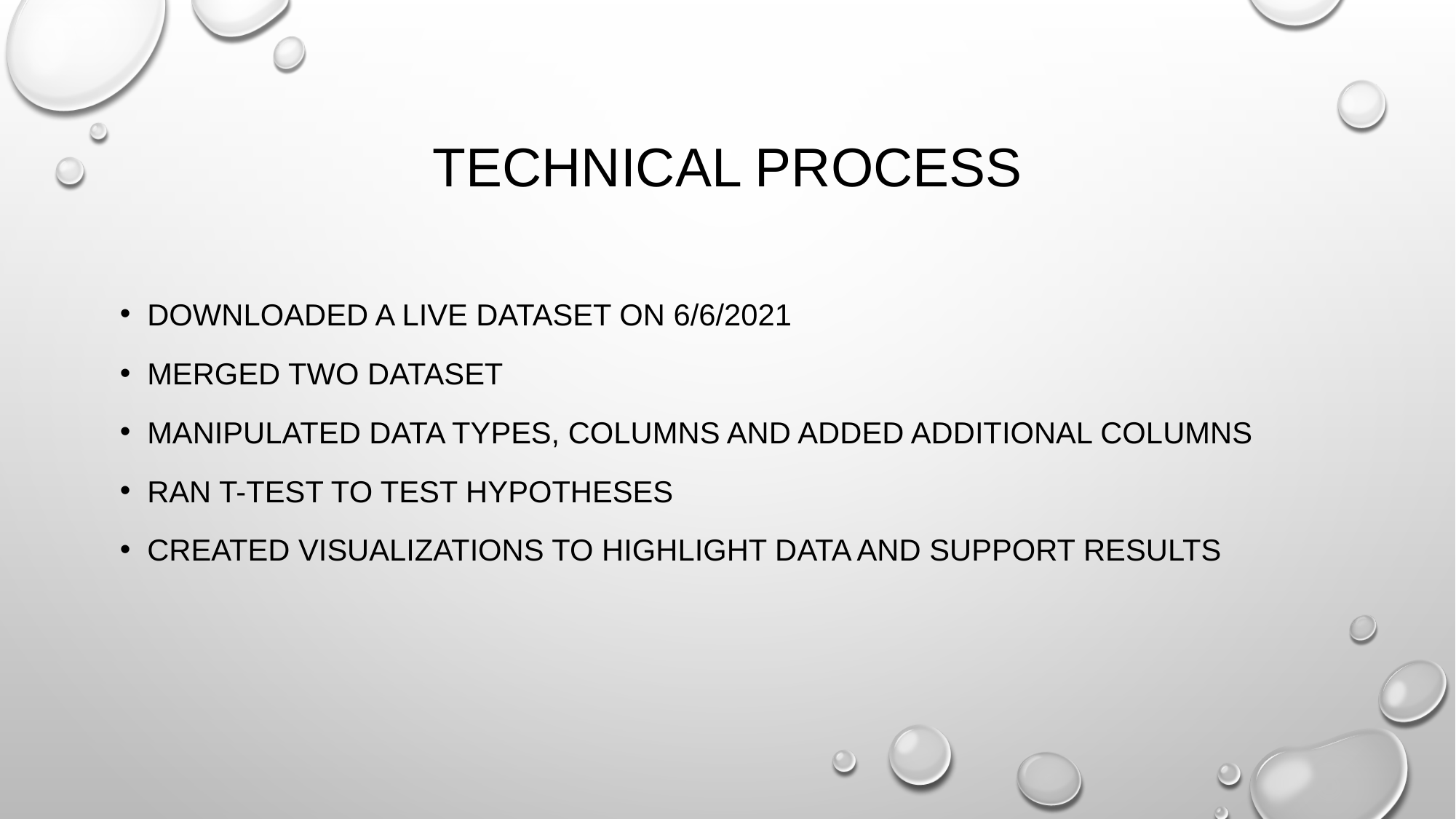

# Technical process
Downloaded a live dataset on 6/6/2021
Merged two dataset
Manipulated data types, columns and added additional columns
Ran T-Test to test hypotheses
Created visualizations to highlight data and support results